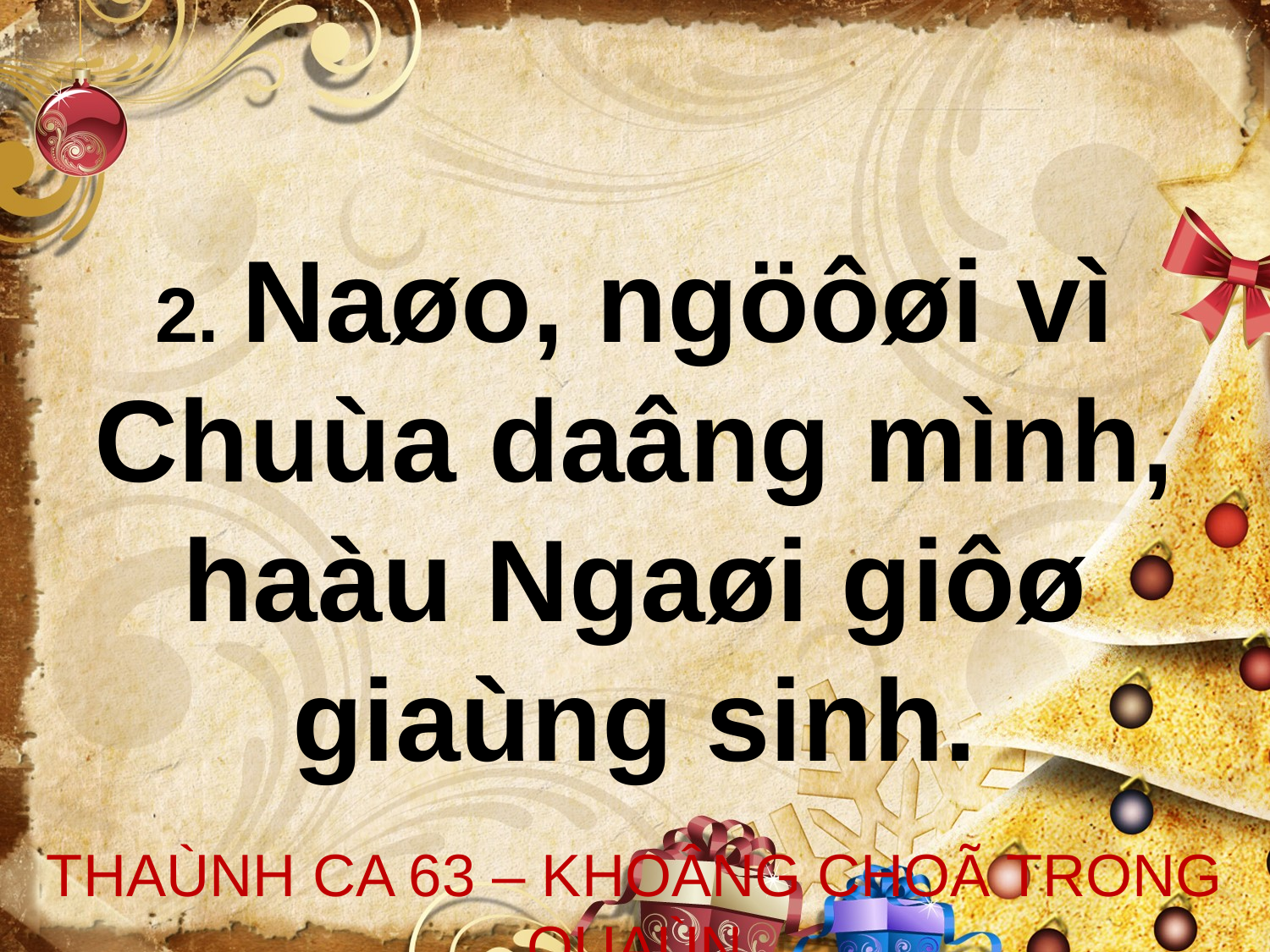

2. Naøo, ngöôøi vì Chuùa daâng mình, haàu Ngaøi giôø giaùng sinh.
THAÙNH CA 63 – KHOÂNG CHOÃ TRONG QUAÙN